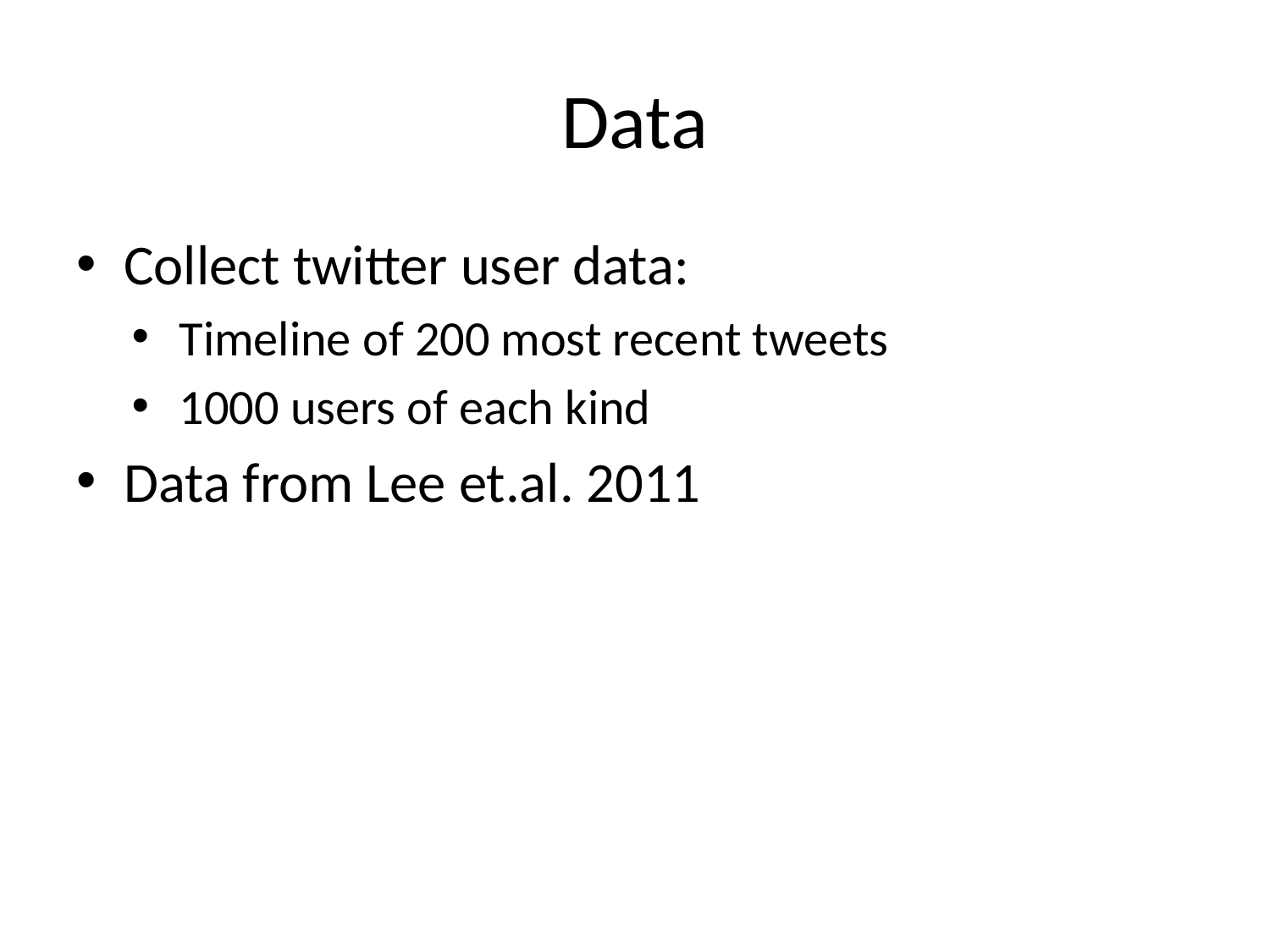

# Data
Collect twitter user data:
Timeline of 200 most recent tweets
1000 users of each kind
Data from Lee et.al. 2011